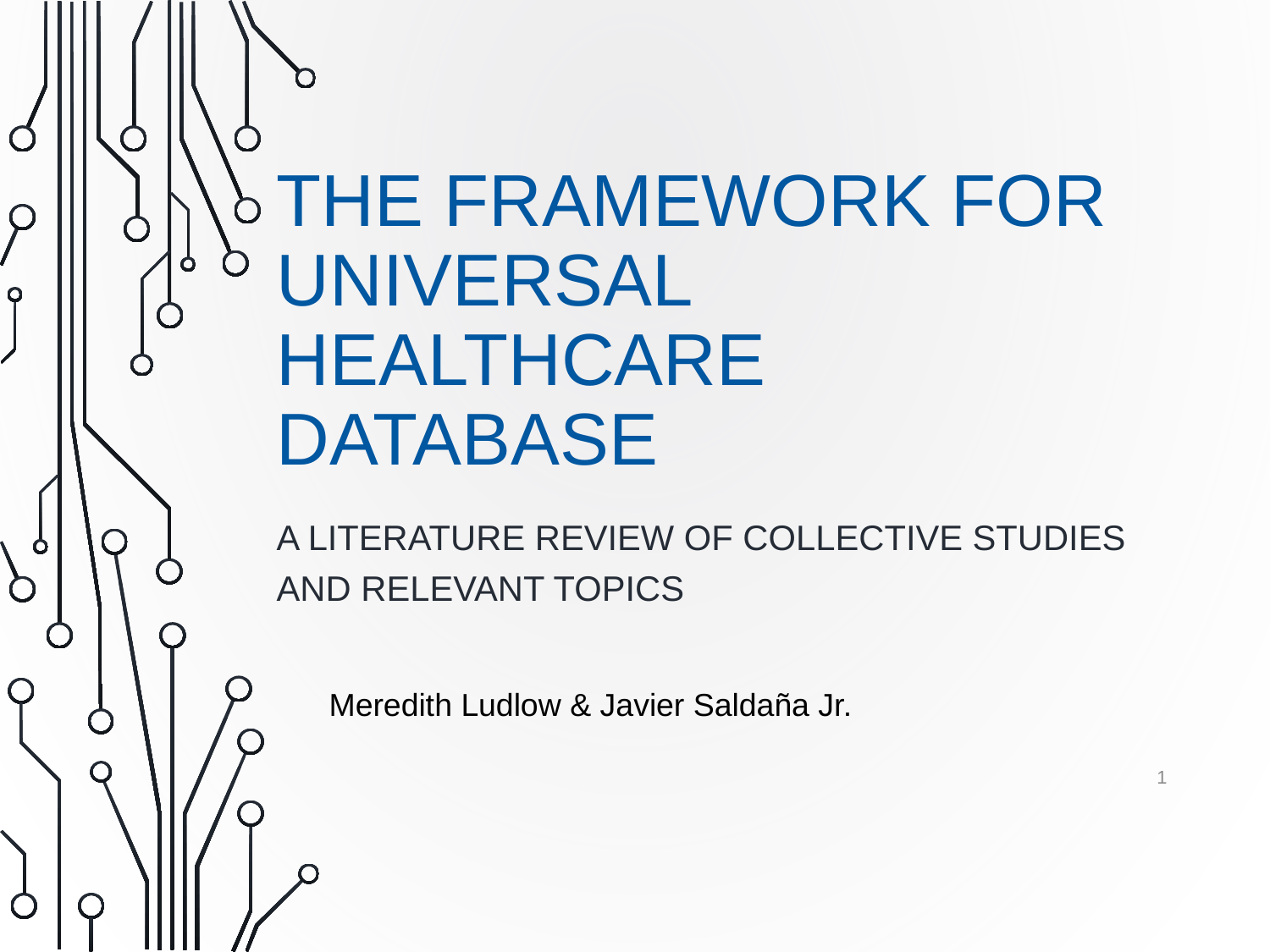

# The Framework for Universal Healthcare Database
A Literature Review of Collective Studies and Relevant Topics
Meredith Ludlow & Javier Saldaña Jr.
1